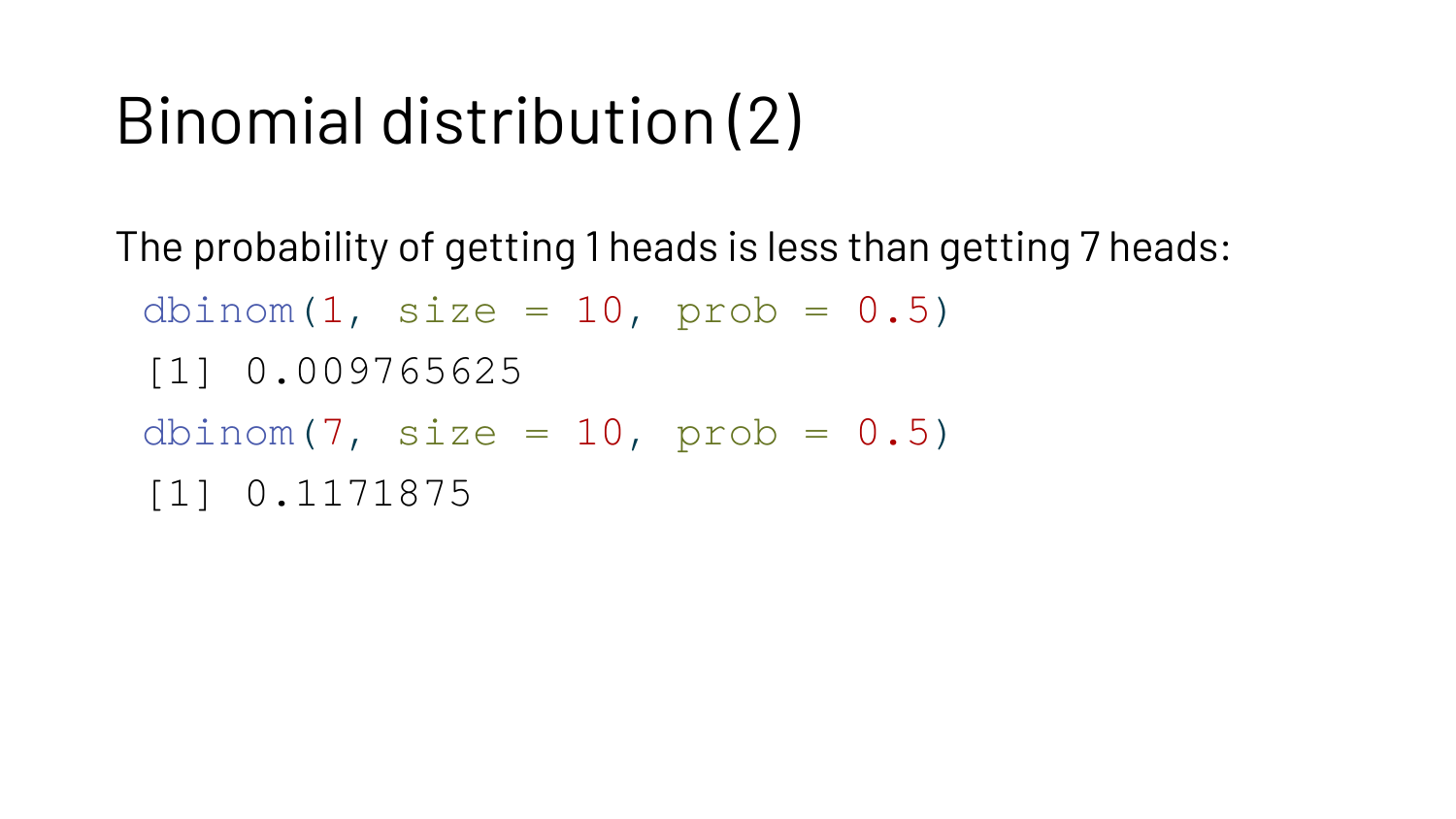

# Binomial distribution (2)
The probability of getting 1 heads is less than getting 7 heads:
dbinom(1, size = 10, prob = 0.5)
[1] 0.009765625
dbinom(7, size = 10, prob = 0.5)
[1] 0.1171875